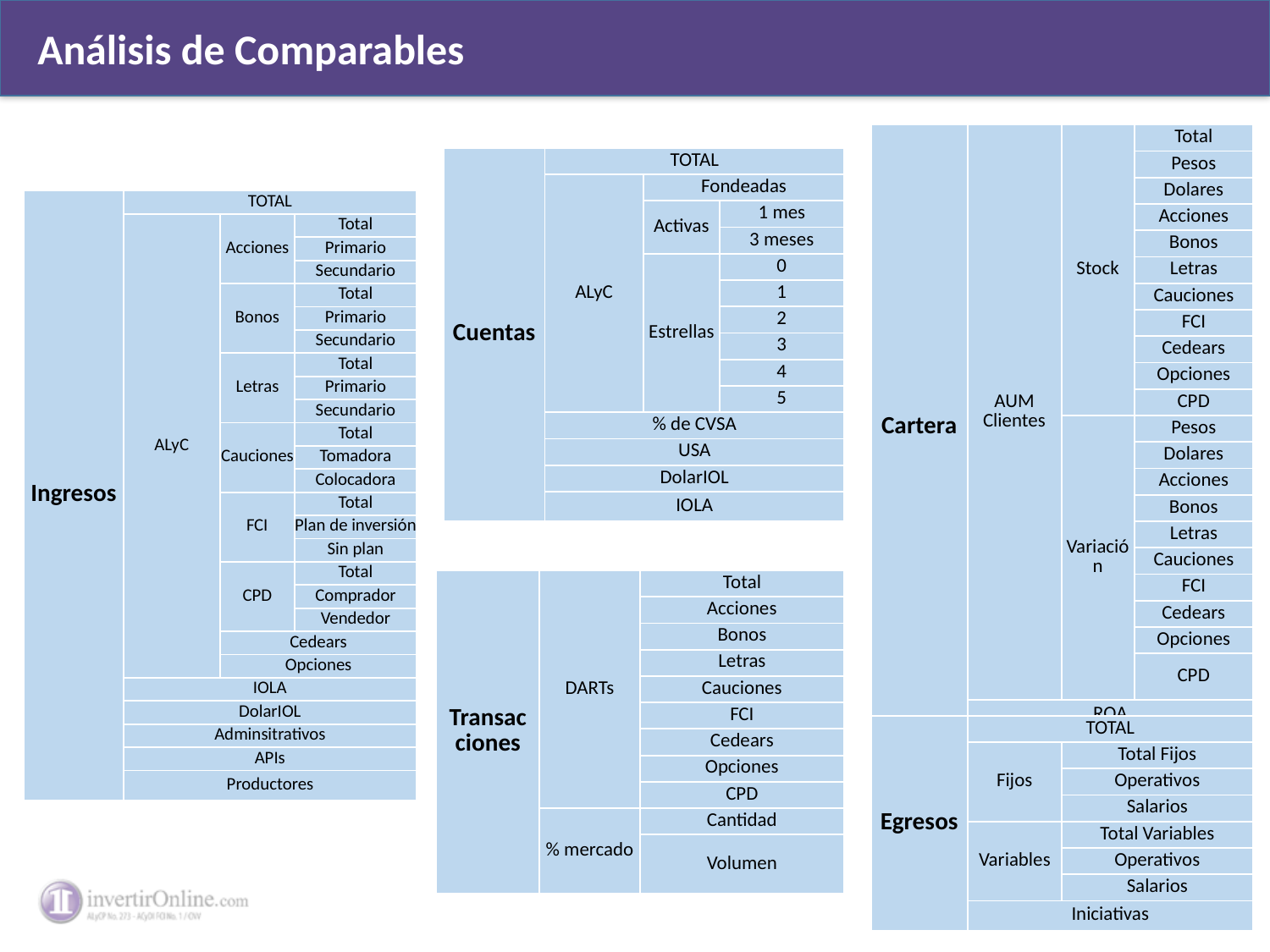

Análisis de Comparables
| Cartera | AUM Clientes | Stock | Total |
| --- | --- | --- | --- |
|  |  |  | Pesos |
|  |  |  | Dolares |
|  |  |  | Acciones |
|  |  |  | Bonos |
|  |  |  | Letras |
|  |  |  | Cauciones |
|  |  |  | FCI |
|  |  |  | Cedears |
|  |  |  | Opciones |
|  |  |  | CPD |
|  |  | Variación | Pesos |
|  |  |  | Dolares |
|  |  |  | Acciones |
|  |  |  | Bonos |
|  |  |  | Letras |
|  |  |  | Cauciones |
|  |  |  | FCI |
|  |  |  | Cedears |
|  |  |  | Opciones |
|  |  |  | CPD |
|  | ROA |  |  |
| Cuentas | TOTAL |  |  |
| --- | --- | --- | --- |
|  | ALyC | Fondeadas |  |
|  |  | Activas | 1 mes |
|  |  |  | 3 meses |
|  |  | Estrellas | 0 |
|  |  |  | 1 |
|  |  |  | 2 |
|  |  |  | 3 |
|  |  |  | 4 |
|  |  |  | 5 |
|  | % de CVSA |  |  |
|  | USA |  |  |
|  | DolarIOL |  |  |
|  | IOLA |  |  |
| Ingresos | TOTAL |  |  |
| --- | --- | --- | --- |
|  | ALyC | Acciones | Total |
|  |  |  | Primario |
|  |  |  | Secundario |
|  |  | Bonos | Total |
|  |  |  | Primario |
|  |  |  | Secundario |
|  |  | Letras | Total |
|  |  |  | Primario |
|  |  |  | Secundario |
|  |  | Cauciones | Total |
|  |  |  | Tomadora |
|  |  |  | Colocadora |
|  |  | FCI | Total |
|  |  |  | Plan de inversión |
|  |  |  | Sin plan |
|  |  | CPD | Total |
|  |  |  | Comprador |
|  |  |  | Vendedor |
|  |  | Cedears |  |
|  |  | Opciones |  |
|  | IOLA |  |  |
|  | DolarIOL |  |  |
|  | Adminsitrativos |  |  |
|  | APIs |  |  |
|  | Productores |  |  |
| Transac ciones | DARTs | Total |
| --- | --- | --- |
|  |  | Acciones |
|  |  | Bonos |
|  |  | Letras |
|  |  | Cauciones |
|  |  | FCI |
|  |  | Cedears |
|  |  | Opciones |
|  |  | CPD |
|  | % mercado | Cantidad |
|  |  | Volumen |
| Egresos | TOTAL |  |
| --- | --- | --- |
|  | Fijos | Total Fijos |
|  |  | Operativos |
|  |  | Salarios |
|  | Variables | Total Variables |
|  |  | Operativos |
|  |  | Salarios |
|  | Iniciativas |  |